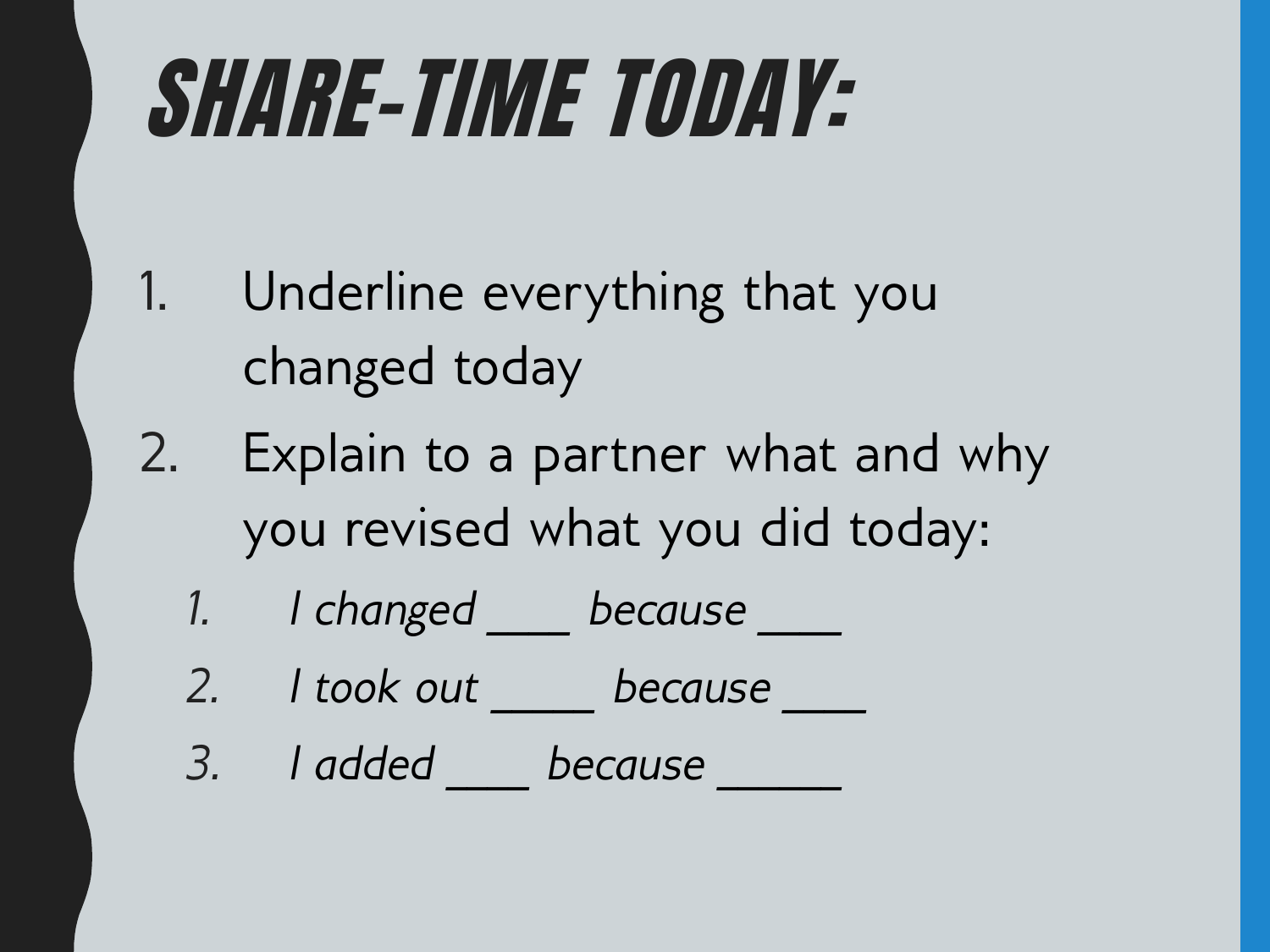

# Share-Time Today:
Underline everything that you changed today
Explain to a partner what and why you revised what you did today:
I changed ____ because ____
I took out _____ because ____
I added ____ because ______